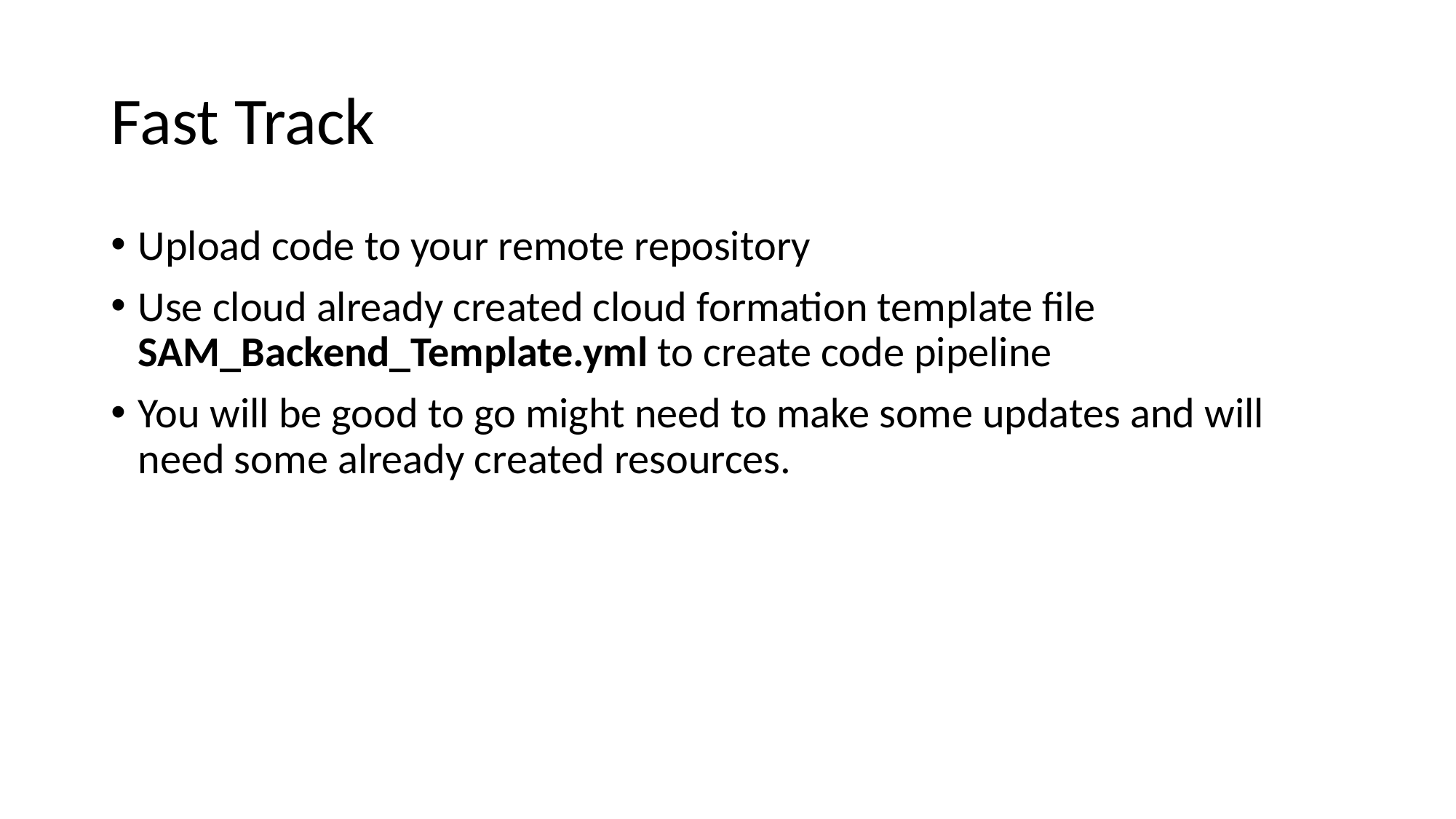

# Fast Track
Upload code to your remote repository
Use cloud already created cloud formation template file SAM_Backend_Template.yml to create code pipeline
You will be good to go might need to make some updates and will need some already created resources.